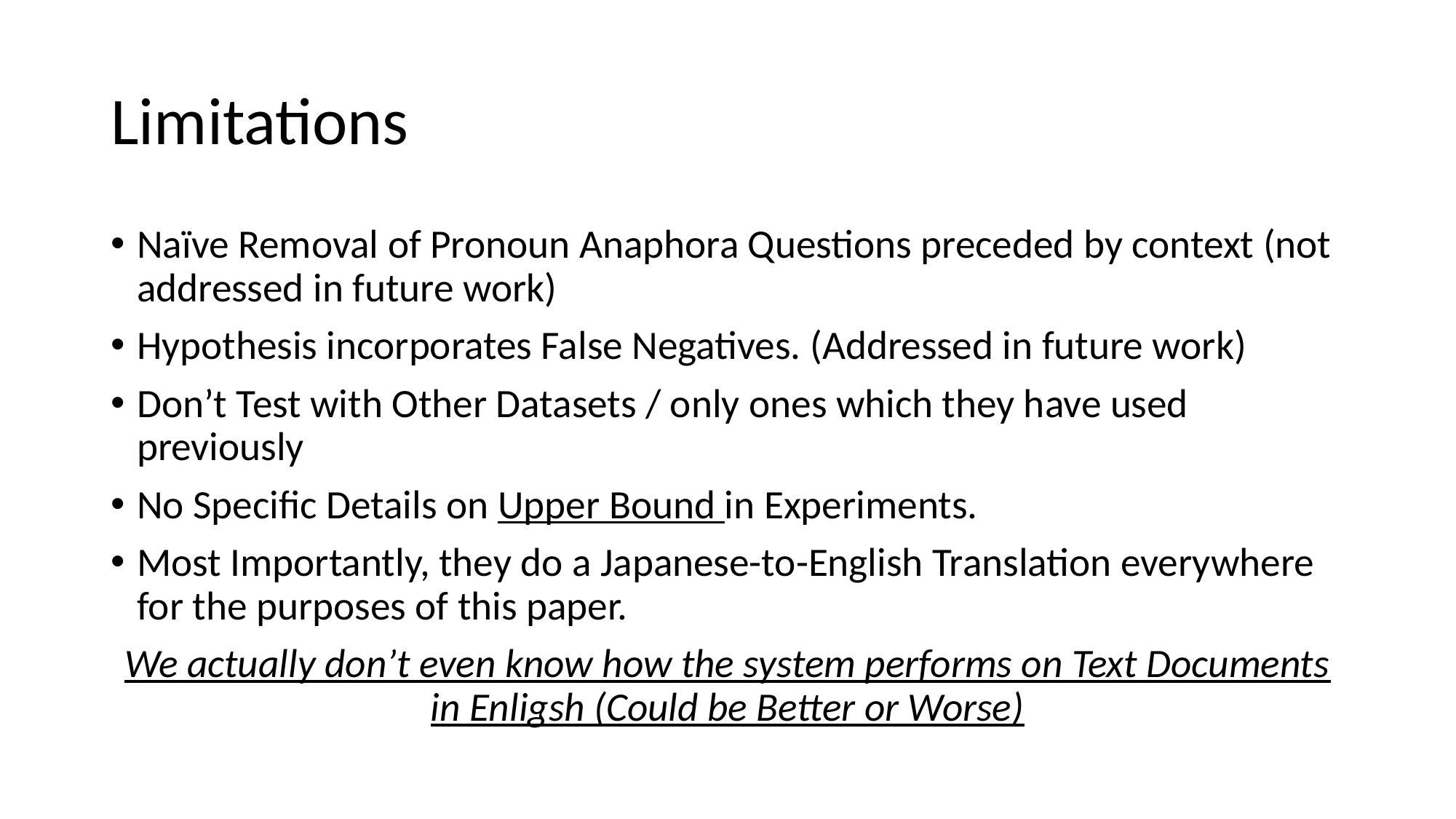

# Limitations
Naïve Removal of Pronoun Anaphora Questions preceded by context (not addressed in future work)
Hypothesis incorporates False Negatives. (Addressed in future work)
Don’t Test with Other Datasets / only ones which they have used previously
No Specific Details on Upper Bound in Experiments.
Most Importantly, they do a Japanese-to-English Translation everywhere for the purposes of this paper.
We actually don’t even know how the system performs on Text Documents in Enligsh (Could be Better or Worse)